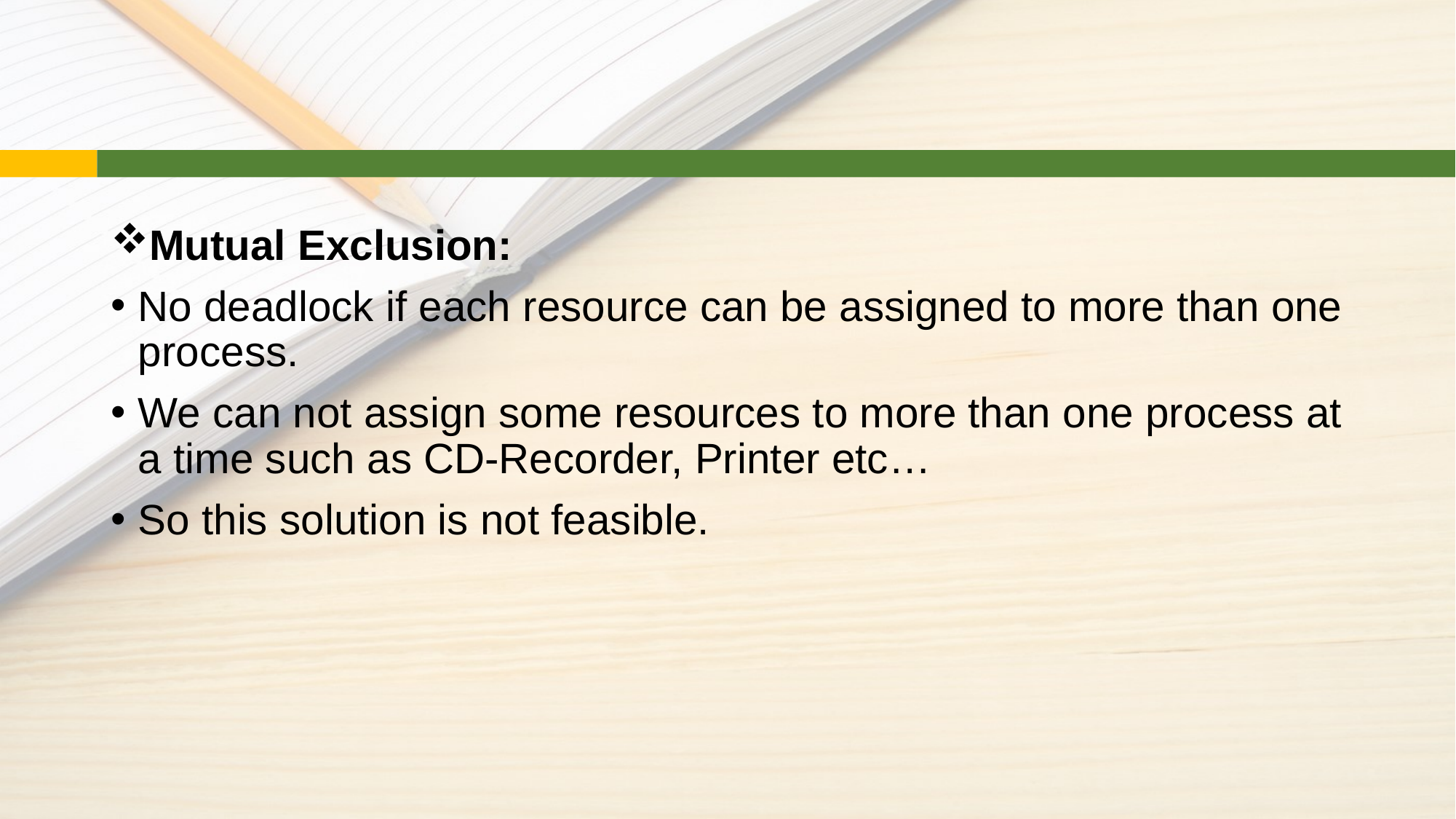

#
Mutual Exclusion:
No deadlock if each resource can be assigned to more than one process.
We can not assign some resources to more than one process at a time such as CD-Recorder, Printer etc…
So this solution is not feasible.